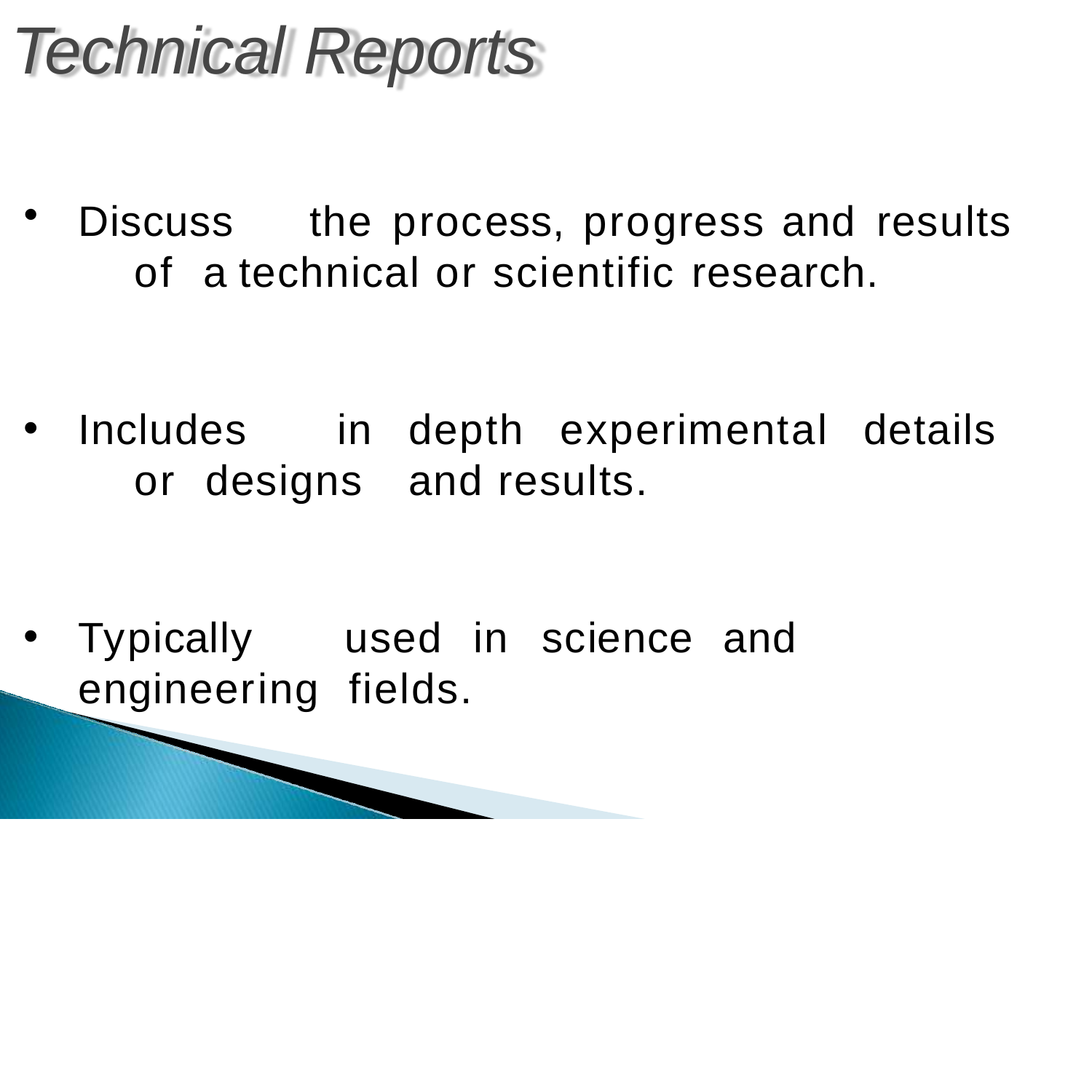

# Technical Reports

Discuss	the	process,	progress	and	results	of  a technical or scientific research.

Includes		in	depth	experimental	details	or  designs	and results.

Typically	used	in	science	and	engineering  fields.